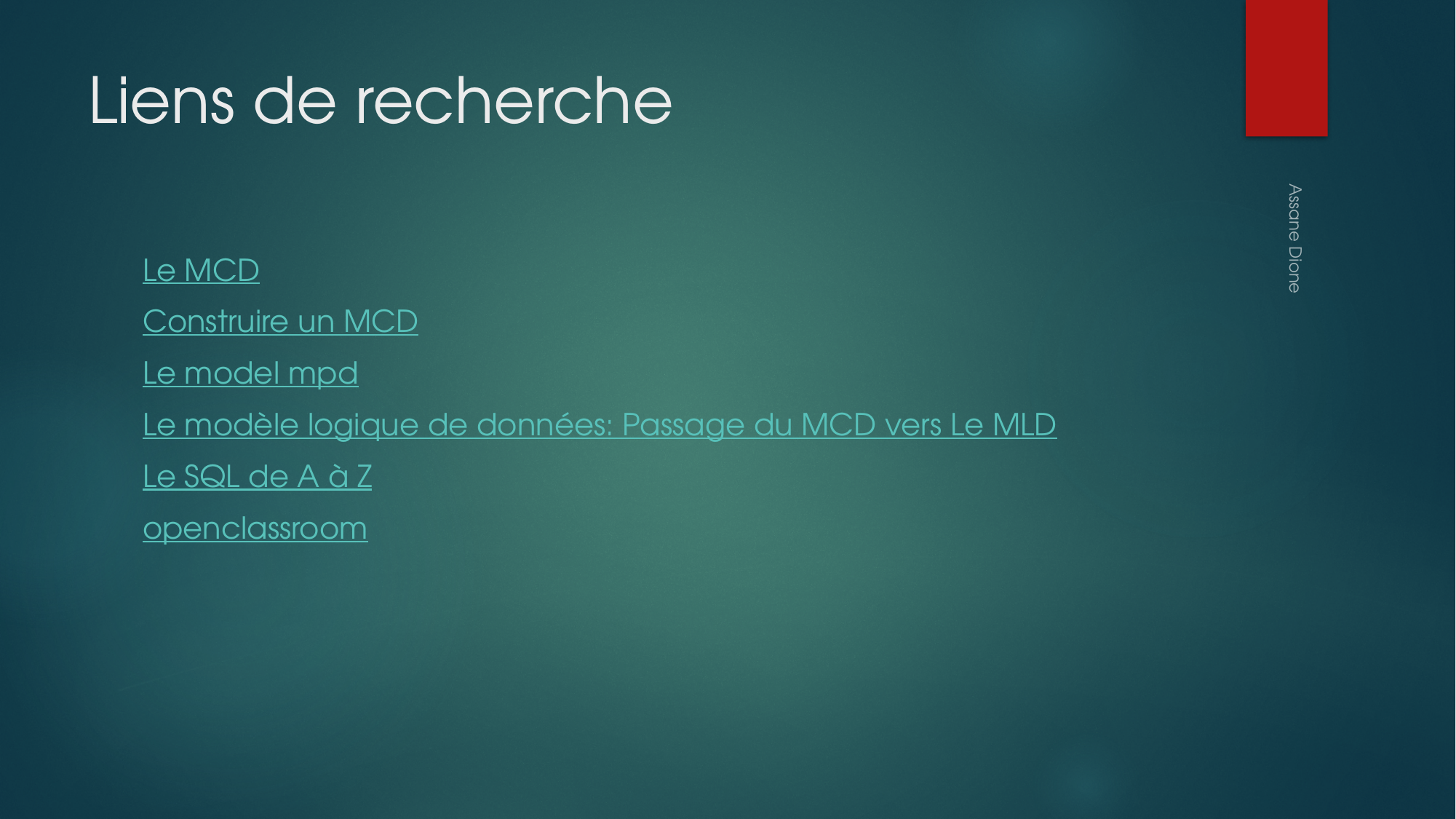

# Liens de recherche
Le MCD
Construire un MCD
Le model mpd
Le modèle logique de données: Passage du MCD vers Le MLD
Le SQL de A à Z
openclassroom
Assane Dione